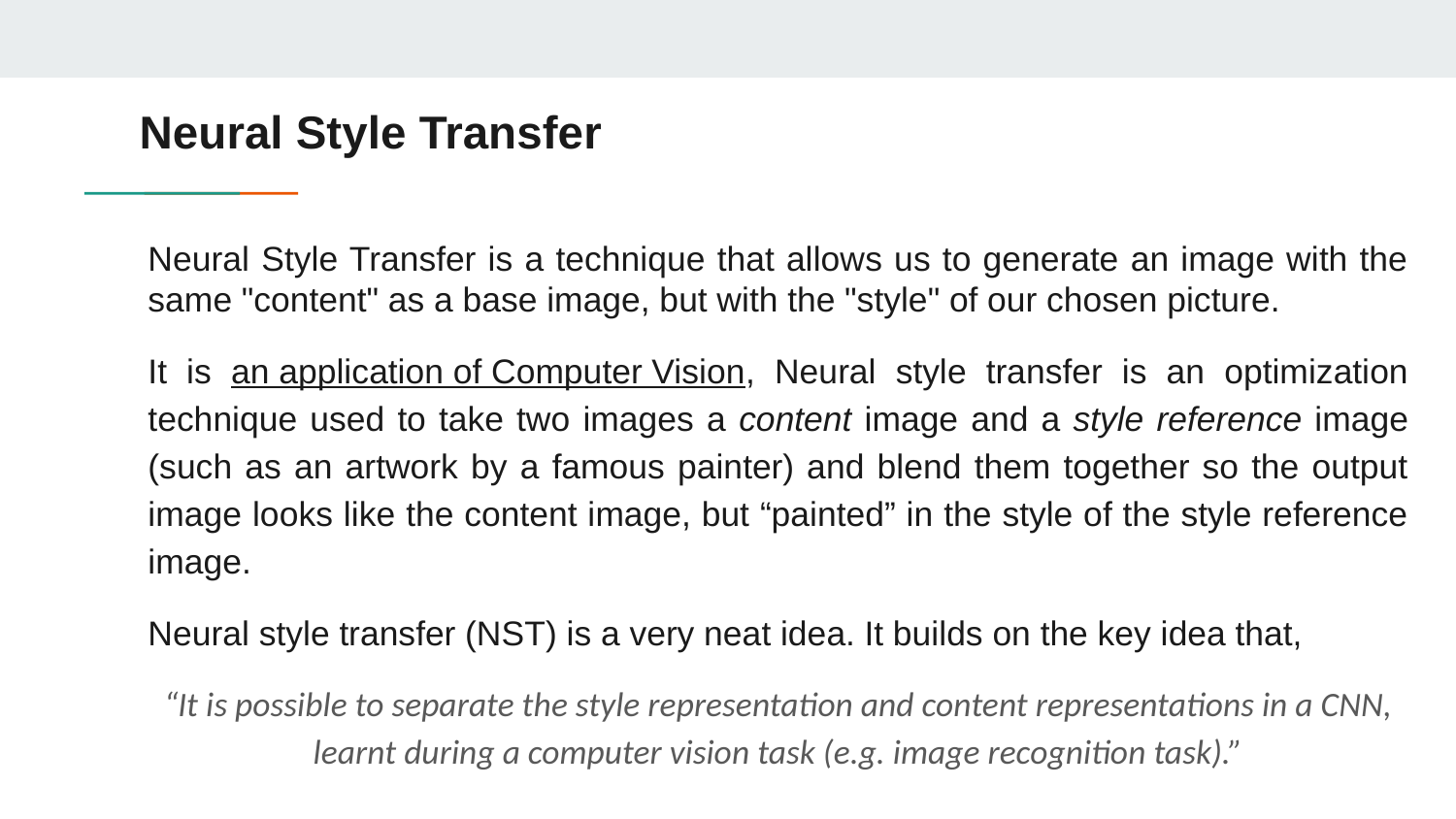

# Neural Style Transfer
Neural Style Transfer is a technique that allows us to generate an image with the same "content" as a base image, but with the "style" of our chosen picture.
It is an application of Computer Vision, Neural style transfer is an optimization technique used to take two images a content image and a style reference image (such as an artwork by a famous painter) and blend them together so the output image looks like the content image, but “painted” in the style of the style reference image.
Neural style transfer (NST) is a very neat idea. It builds on the key idea that,
“It is possible to separate the style representation and content representations in a CNN, learnt during a computer vision task (e.g. image recognition task).”